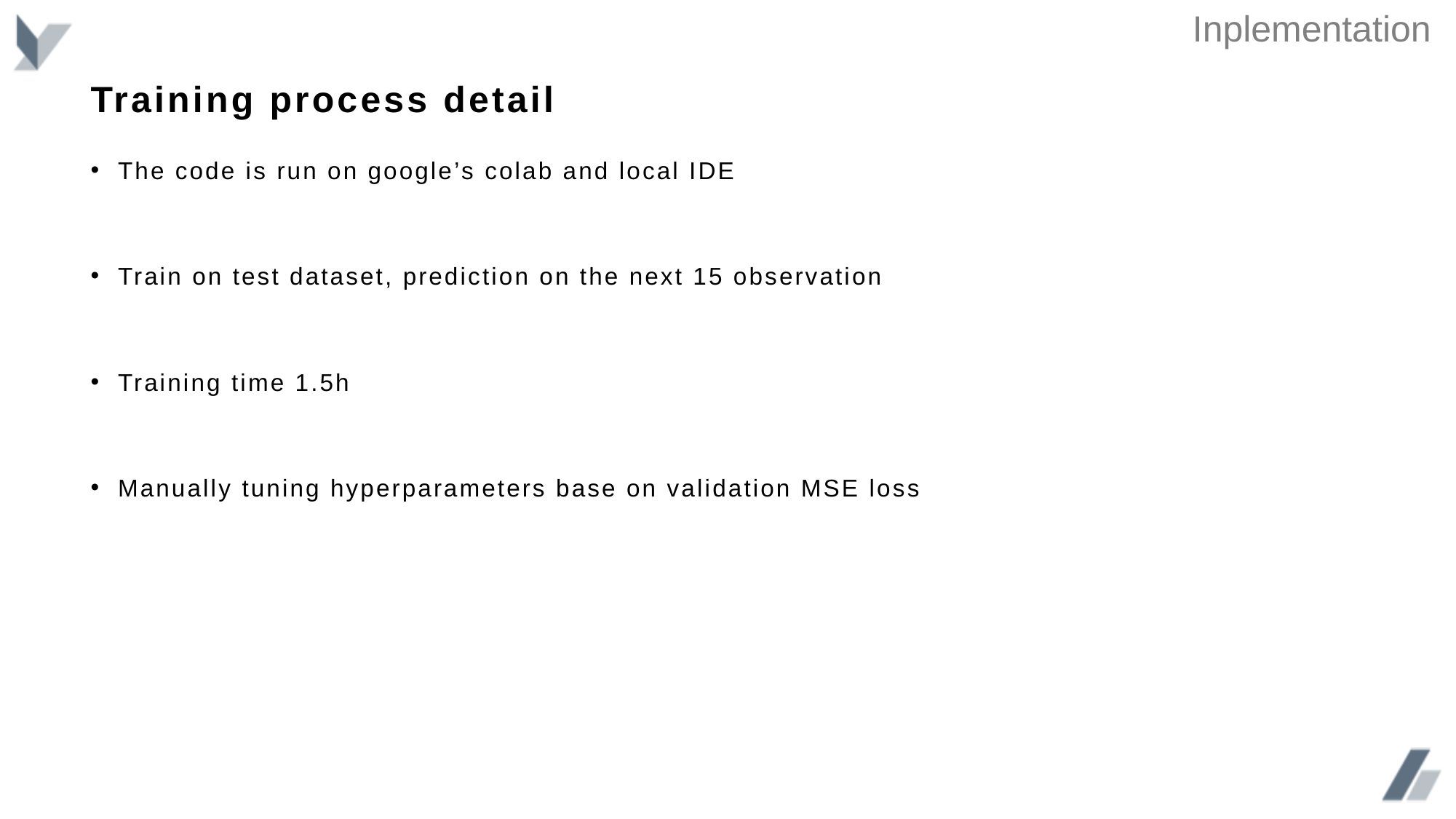

Inplementation
# Training process detail
The code is run on google’s colab and local IDE

Train on test dataset, prediction on the next 15 observation

Training time 1.5h

Manually tuning hyperparameters base on validation MSE loss